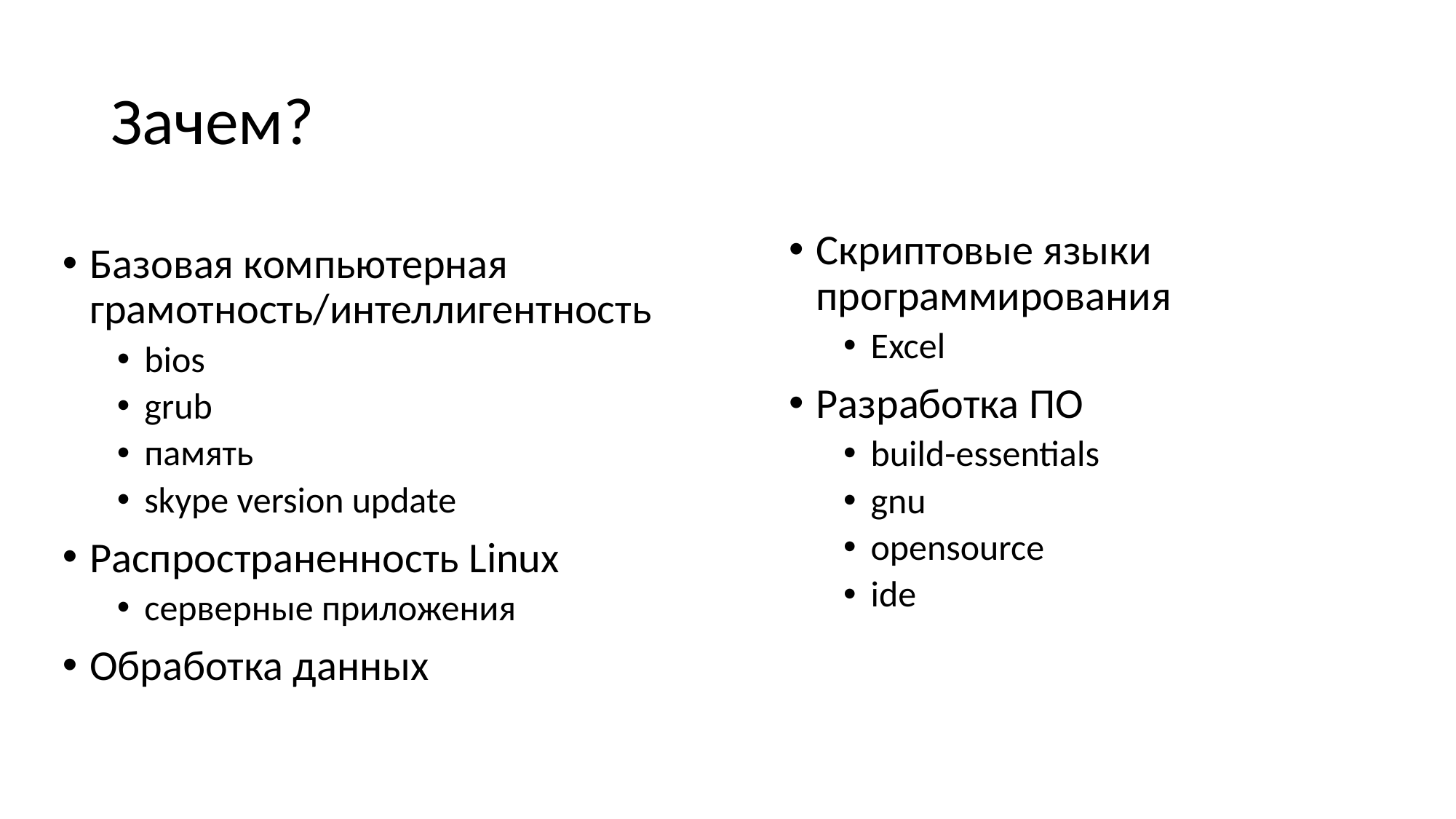

# Зачем?
Скриптовые языки программирования
Excel
Разработка ПО
build-essentials
gnu
opensource
ide

Базовая компьютерная грамотность/интеллигентность
bios
grub
память
skype version update
Распространенность Linux
серверные приложения
Обработка данных